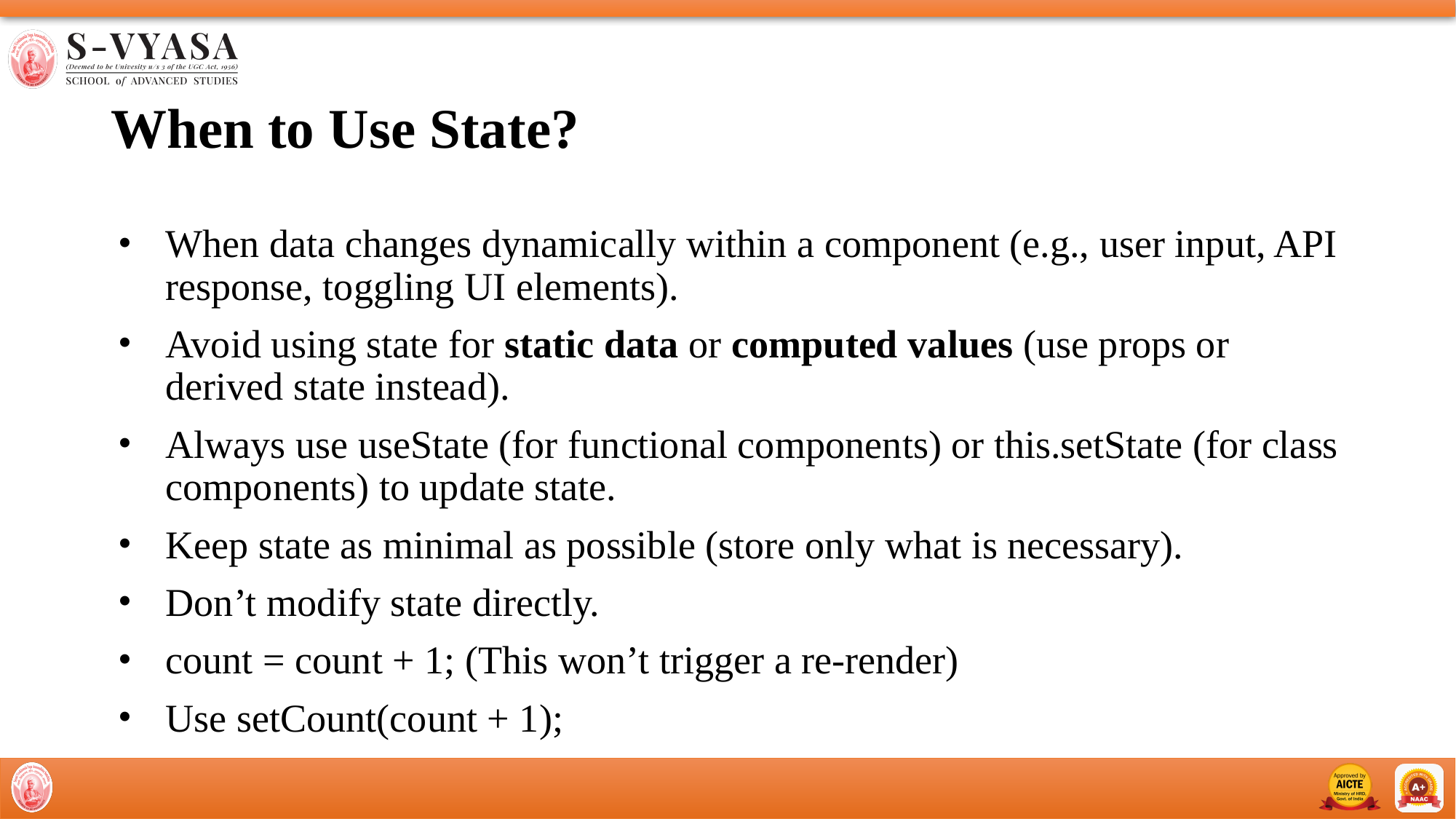

# When to Use State?
When data changes dynamically within a component (e.g., user input, API response, toggling UI elements).
Avoid using state for static data or computed values (use props or derived state instead).
Always use useState (for functional components) or this.setState (for class components) to update state.
Keep state as minimal as possible (store only what is necessary).
Don’t modify state directly.
count = count + 1; (This won’t trigger a re-render)
Use setCount(count + 1);